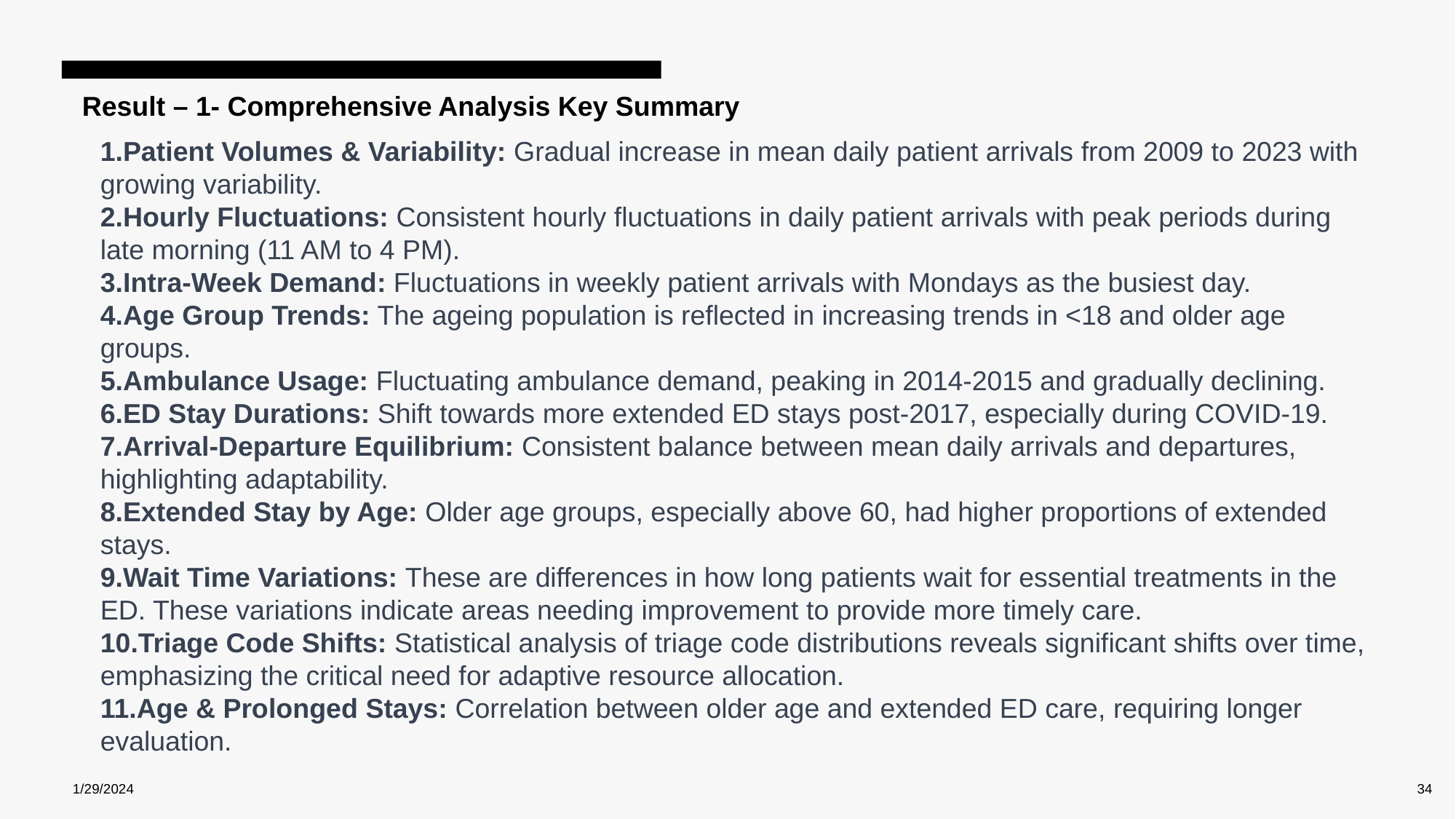

Result – 1- Comprehensive Analysis Key Summary
Patient Volumes & Variability: Gradual increase in mean daily patient arrivals from 2009 to 2023 with growing variability.
Hourly Fluctuations: Consistent hourly fluctuations in daily patient arrivals with peak periods during late morning (11 AM to 4 PM).
Intra-Week Demand: Fluctuations in weekly patient arrivals with Mondays as the busiest day.
Age Group Trends: The ageing population is reflected in increasing trends in <18 and older age groups.
Ambulance Usage: Fluctuating ambulance demand, peaking in 2014-2015 and gradually declining.
ED Stay Durations: Shift towards more extended ED stays post-2017, especially during COVID-19.
Arrival-Departure Equilibrium: Consistent balance between mean daily arrivals and departures, highlighting adaptability.
Extended Stay by Age: Older age groups, especially above 60, had higher proportions of extended stays.
Wait Time Variations: These are differences in how long patients wait for essential treatments in the ED. These variations indicate areas needing improvement to provide more timely care.
Triage Code Shifts: Statistical analysis of triage code distributions reveals significant shifts over time, emphasizing the critical need for adaptive resource allocation.
Age & Prolonged Stays: Correlation between older age and extended ED care, requiring longer evaluation.

1/29/2024
34